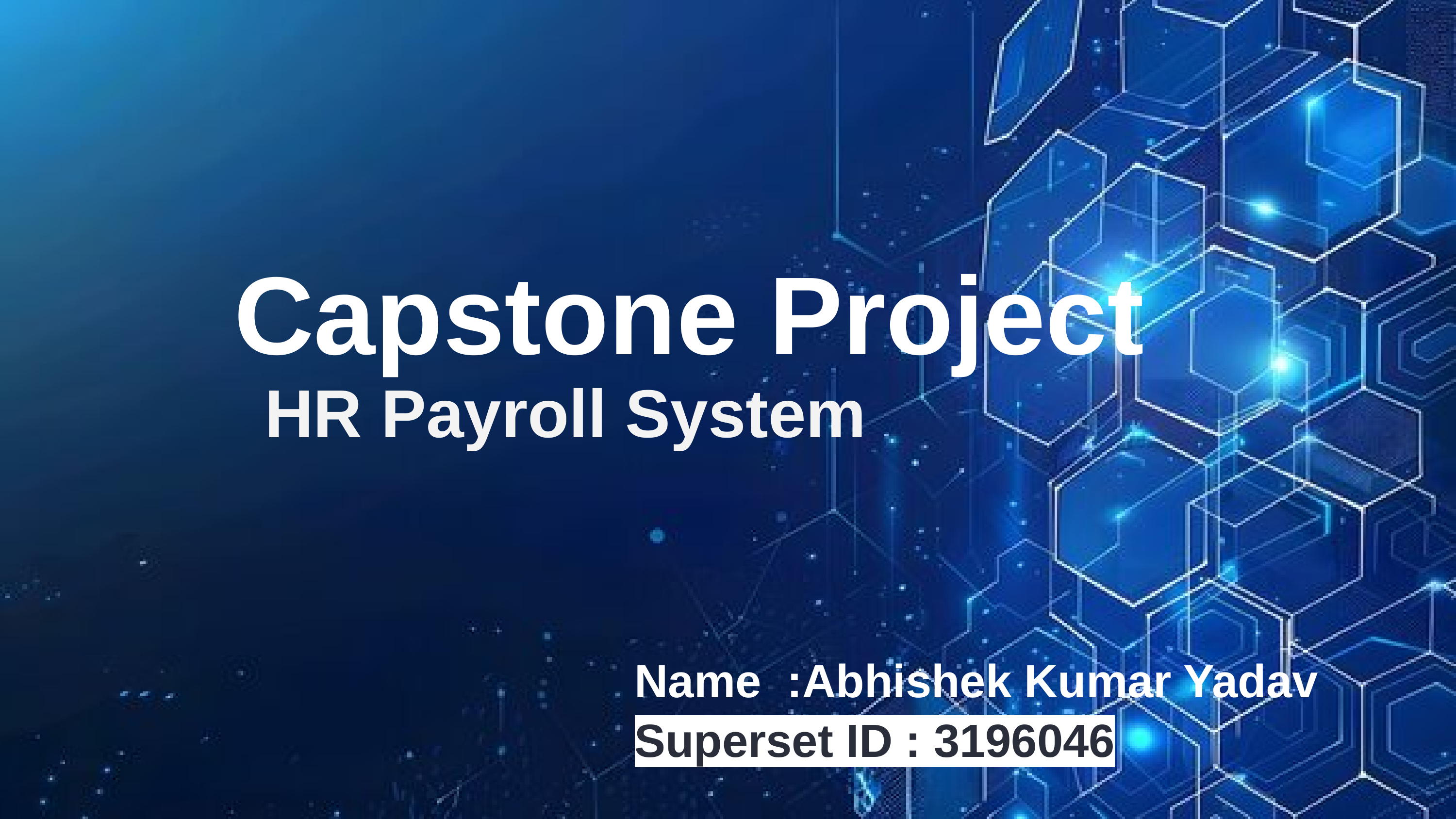

Capstone Project

HR Payroll System

Name  :Abhishek Kumar Yadav

Superset ID : 3196046